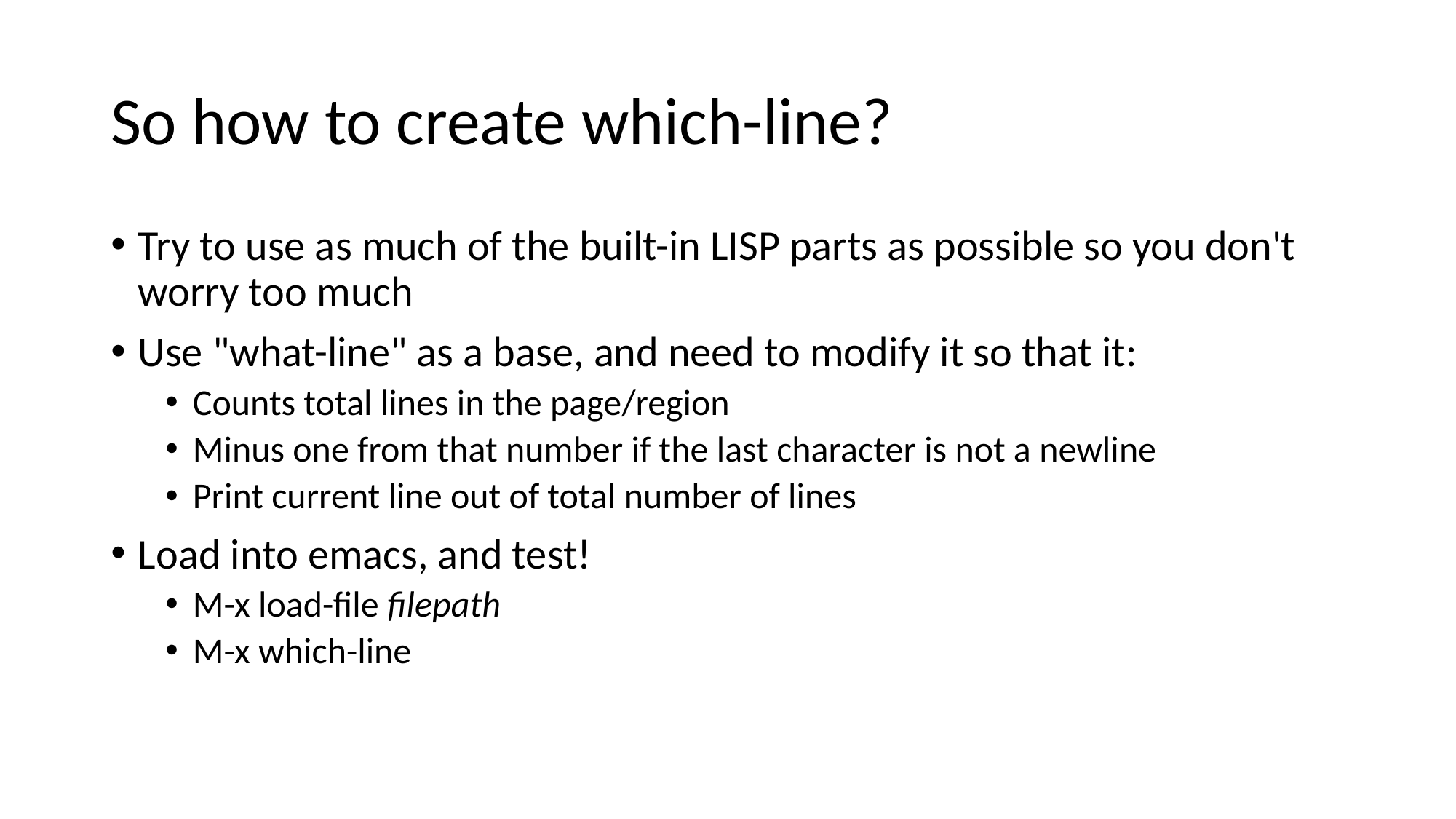

# So how to create which-line?
Try to use as much of the built-in LISP parts as possible so you don't worry too much
Use "what-line" as a base, and need to modify it so that it:
Counts total lines in the page/region
Minus one from that number if the last character is not a newline
Print current line out of total number of lines
Load into emacs, and test!
M-x load-file filepath
M-x which-line